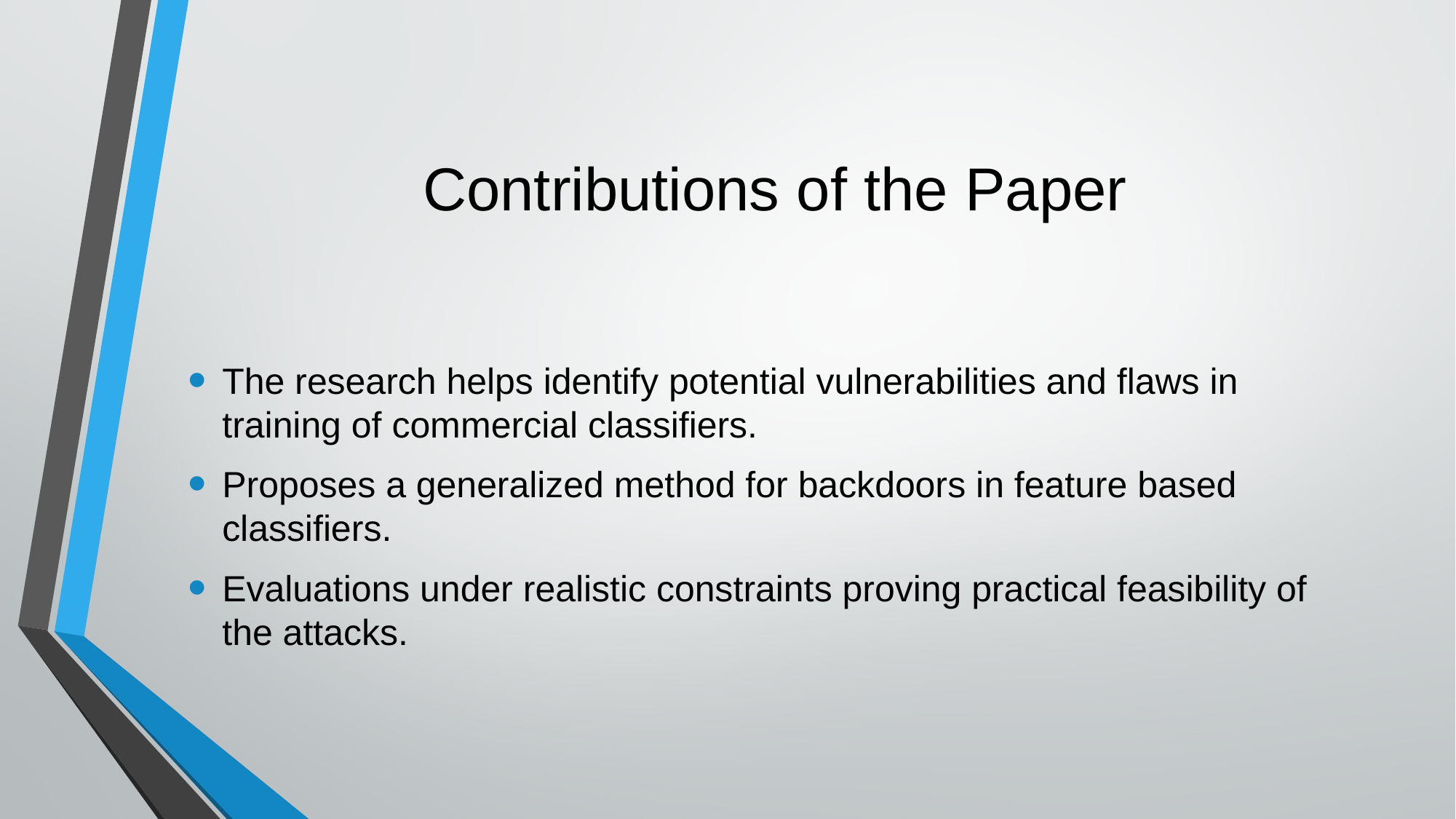

# Contributions of the Paper
The research helps identify potential vulnerabilities and flaws in training of commercial classifiers.
Proposes a generalized method for backdoors in feature based classifiers.
Evaluations under realistic constraints proving practical feasibility of the attacks.